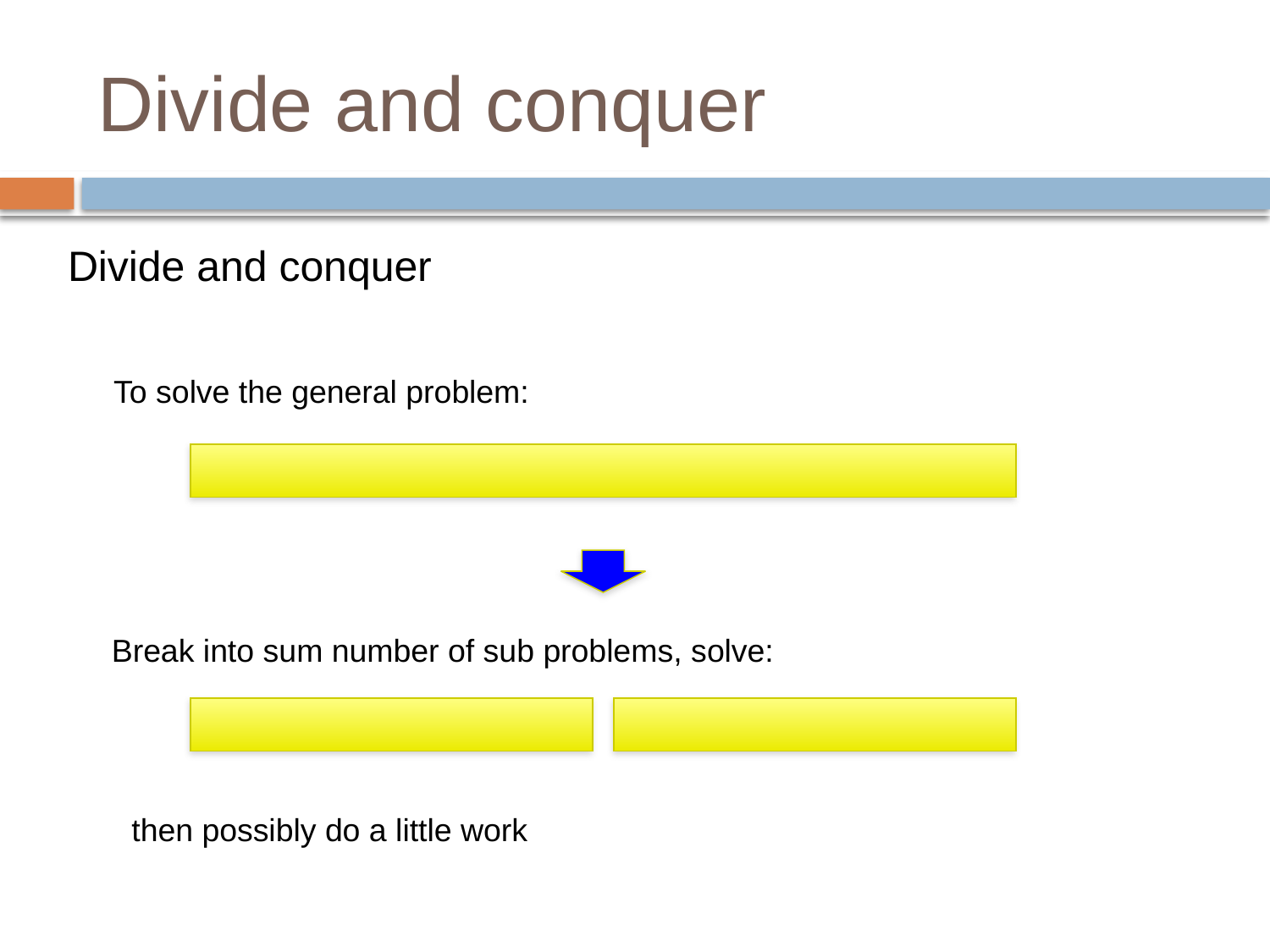

# Divide and conquer
Divide and conquer
To solve the general problem:

Break into sum number of sub problems, solve:

then possibly do a little work